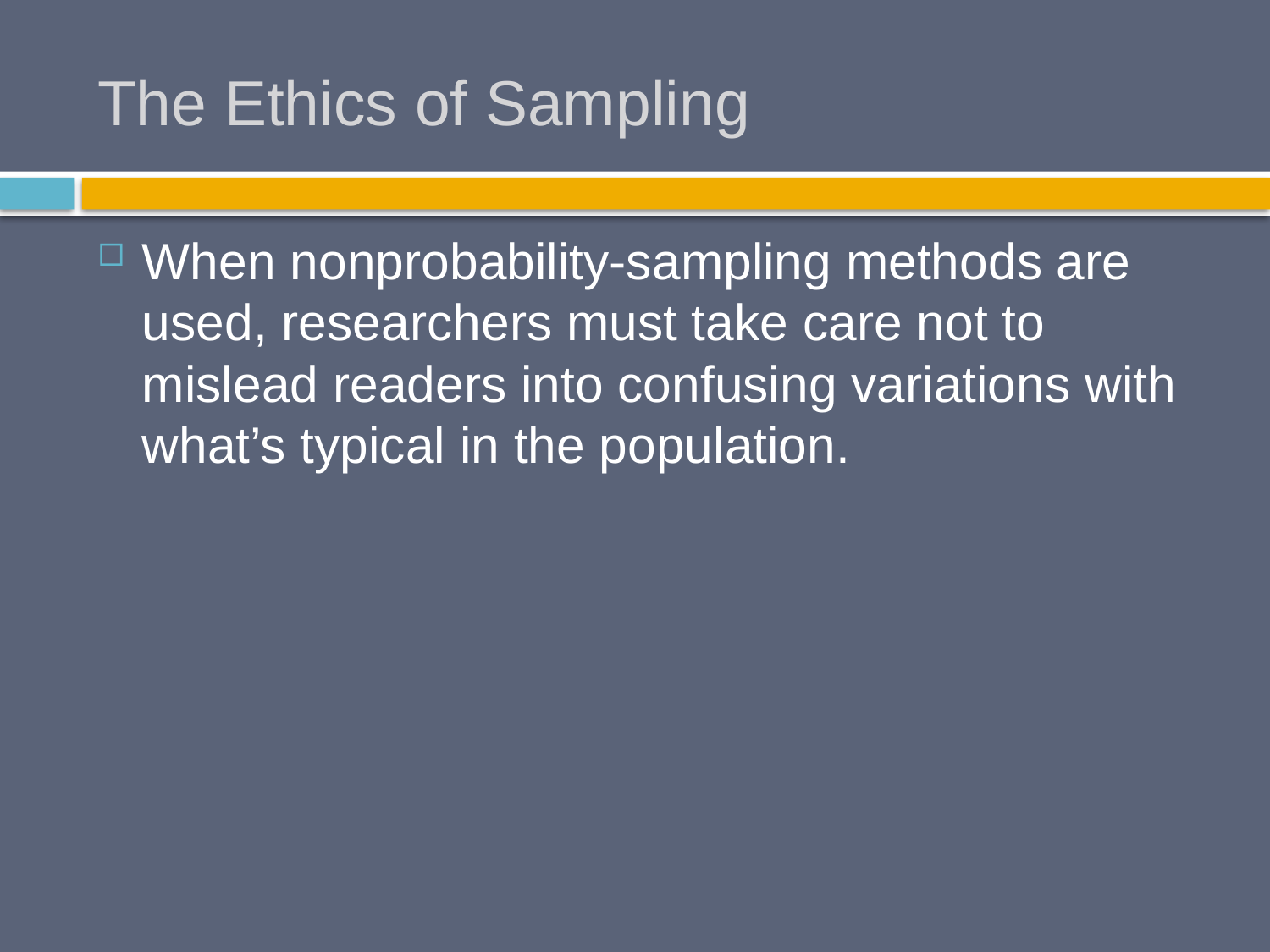

# The Ethics of Sampling
When nonprobability-sampling methods are used, researchers must take care not to mislead readers into confusing variations with what’s typical in the population.